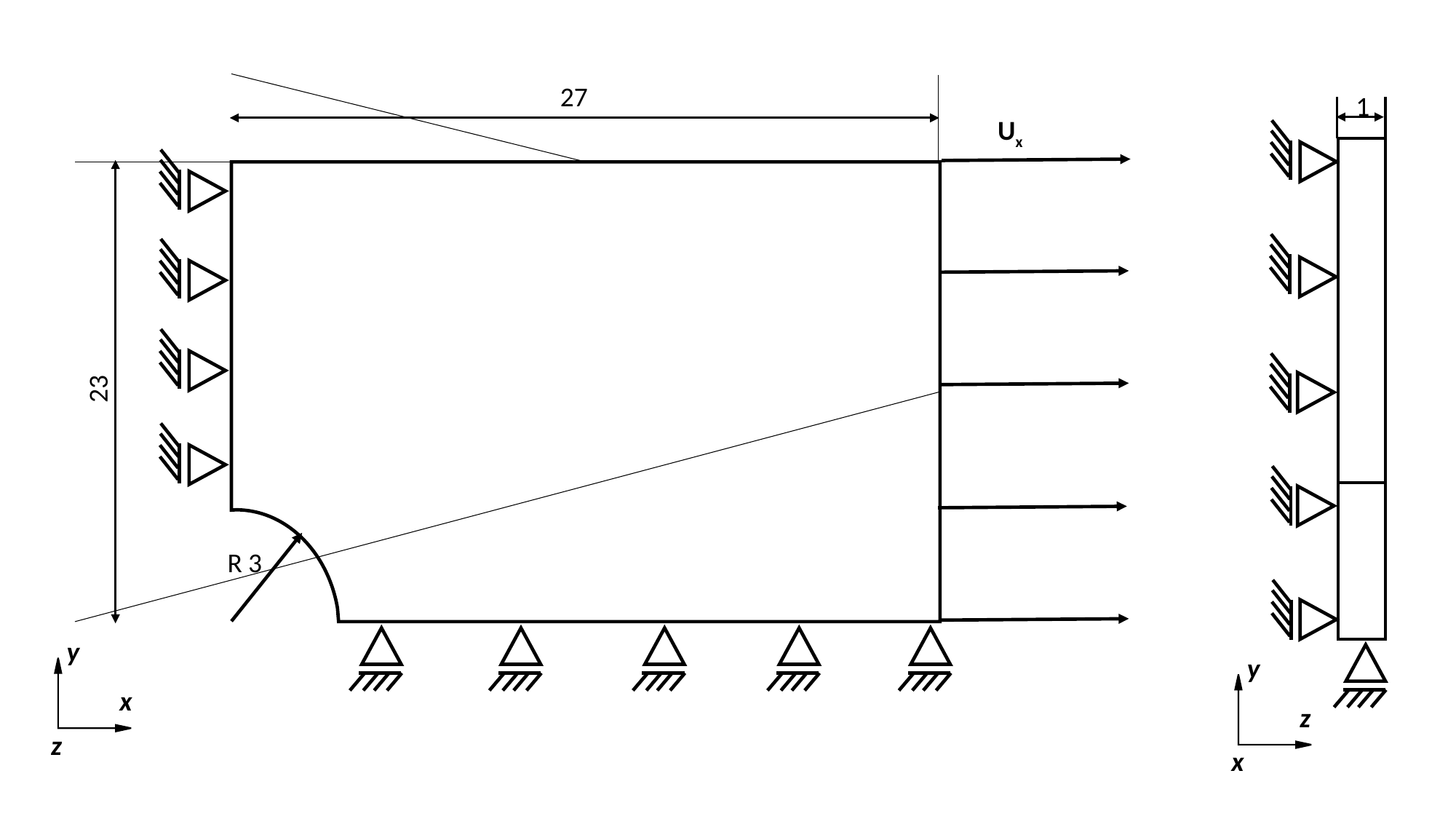

27
1
Ux

23

R 3

y

y

x
z
z
x